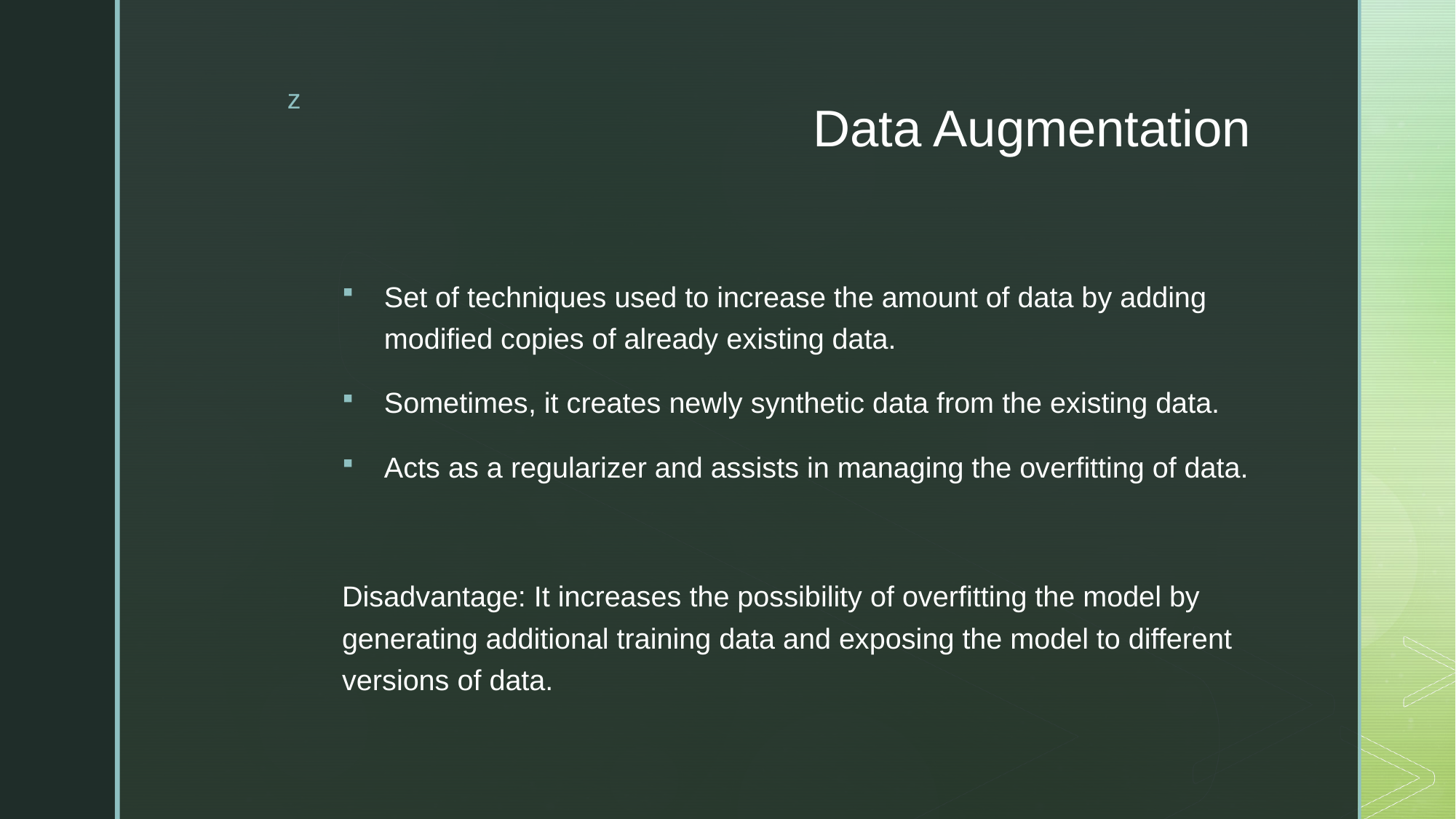

# Data Augmentation
Set of techniques used to increase the amount of data by adding modified copies of already existing data.
Sometimes, it creates newly synthetic data from the existing data.
Acts as a regularizer and assists in managing the overfitting of data.

Disadvantage: It increases the possibility of overfitting the model by generating additional training data and exposing the model to different versions of data.